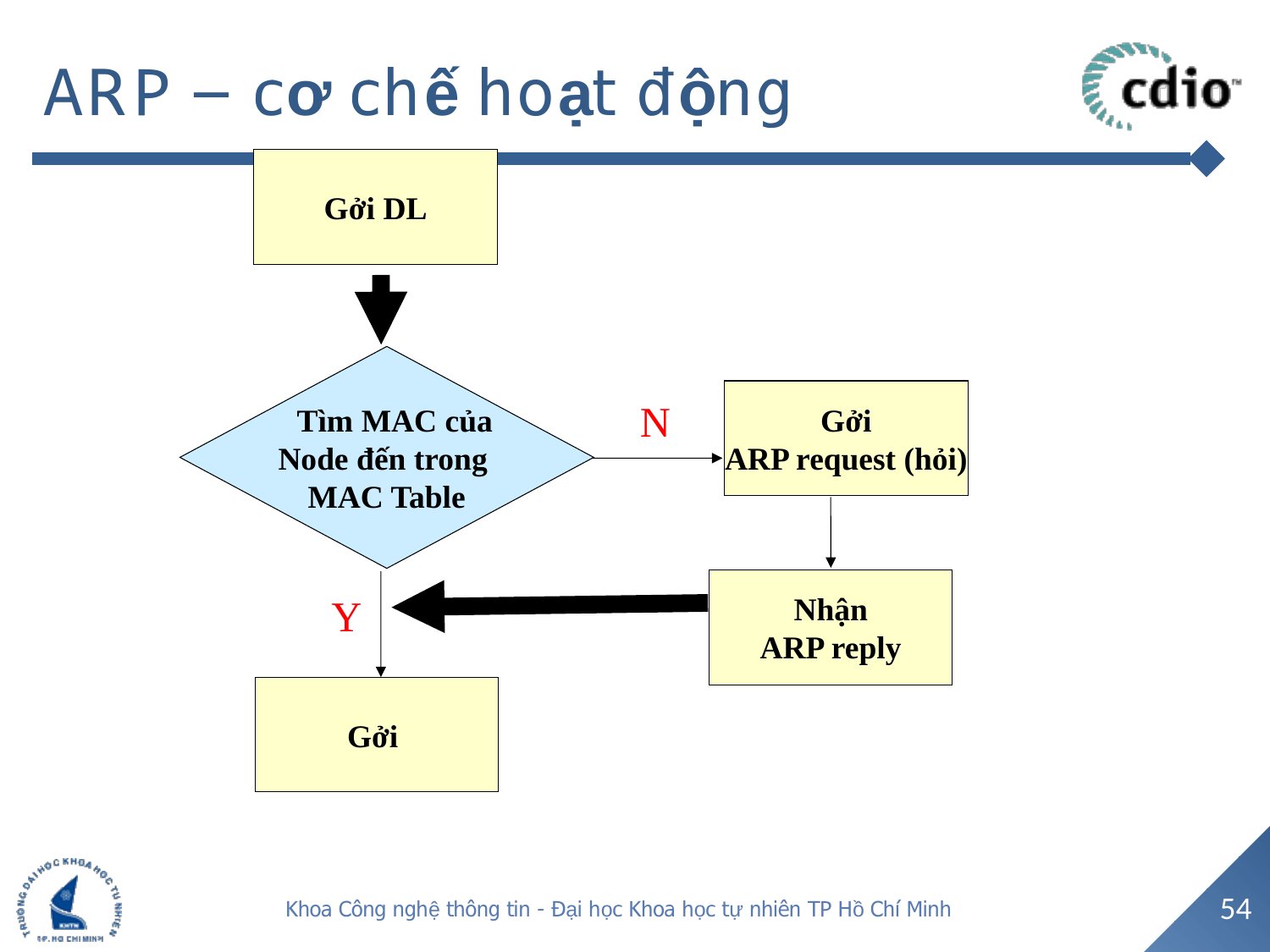

# ARP – cơ chế hoạt động
Gởi DL

   Tìm MAC của
Node đến trong
MAC Table
Gởi
ARP request (hỏi)

N

Nhận
ARP reply

Gởi
Y

54
Khoa Công nghệ thông tin - Đại học Khoa học tự nhiên TP Hồ Chí Minh